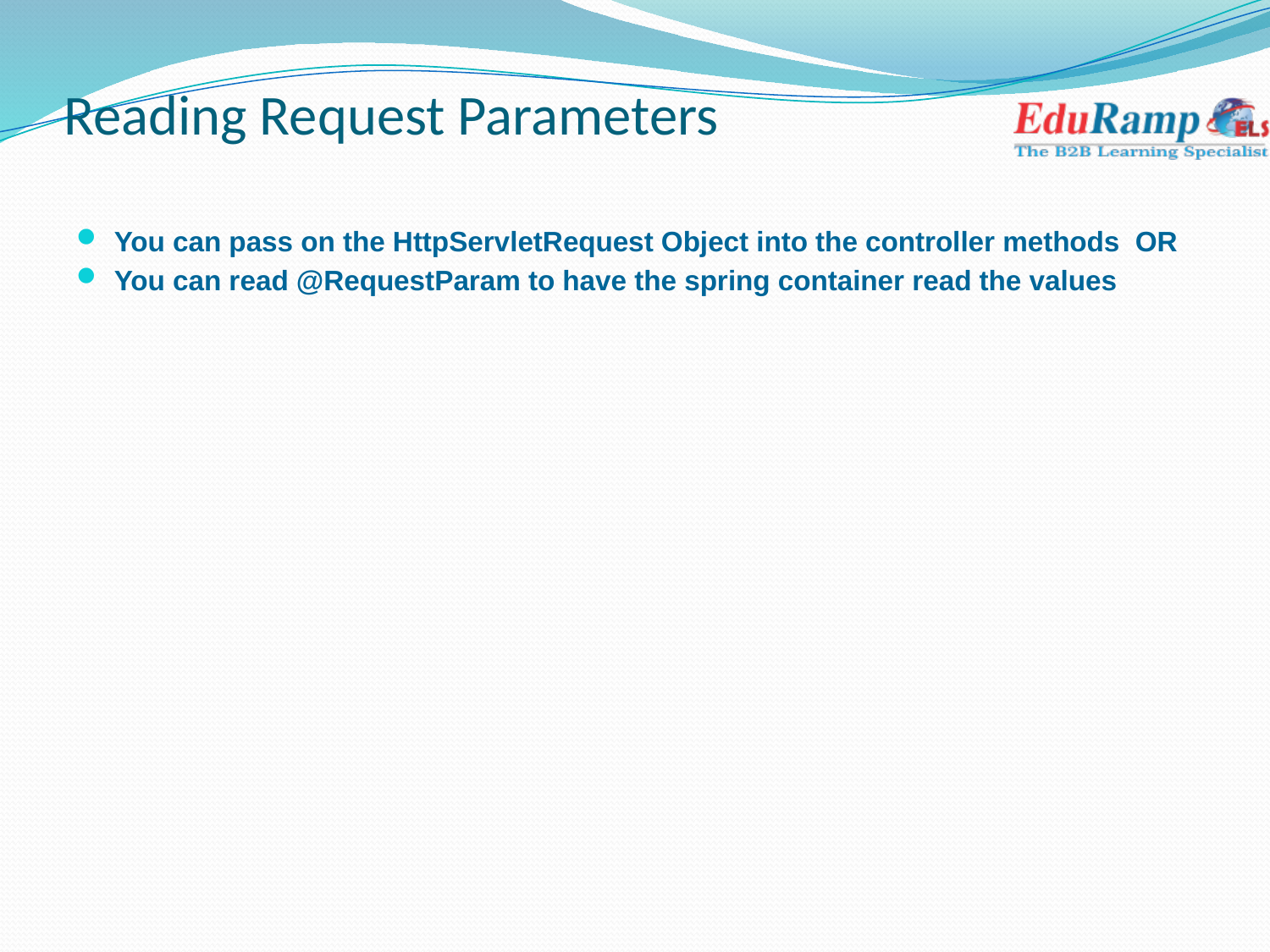

# Reading Request Parameters
You can pass on the HttpServletRequest Object into the controller methods  OR
You can read @RequestParam to have the spring container read the values